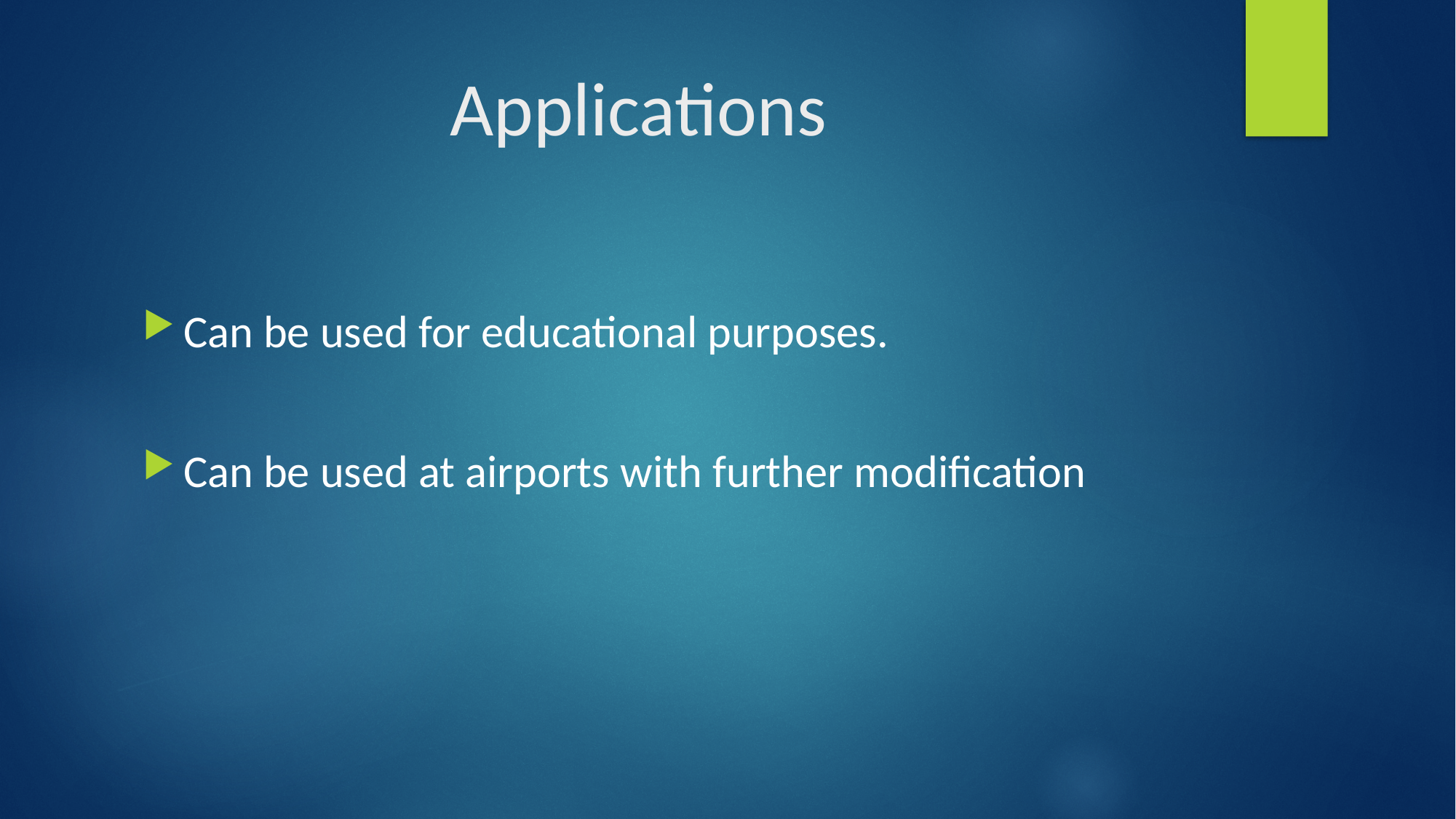

# Applications

Can be used for educational purposes.

Can be used at airports with further modification